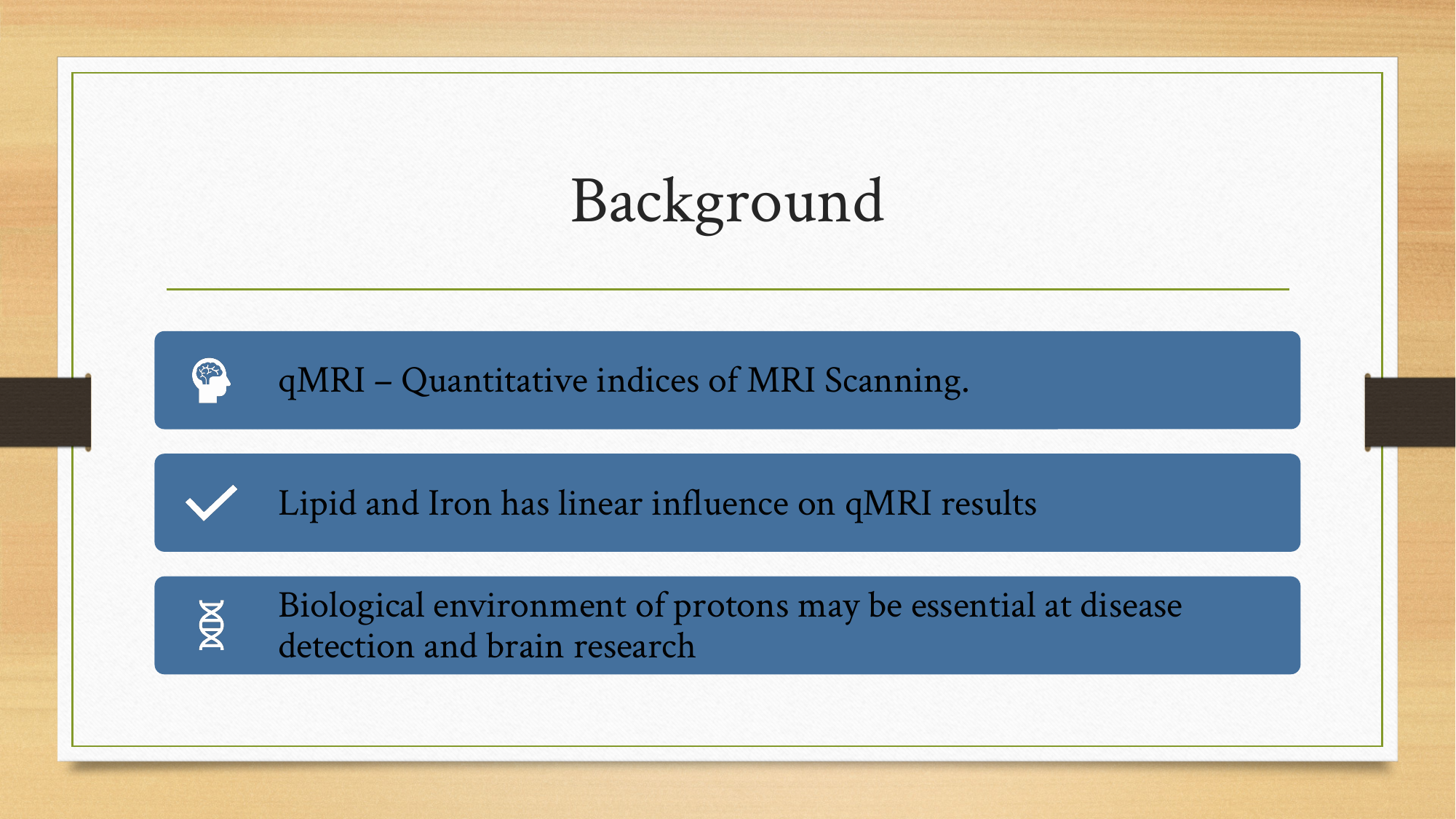

Background
qMRI – Quantitative indices of MRI Scanning.
Lipid and Iron has linear influence on qMRI results
Biological environment of protons may be essential at disease  detection and brain research